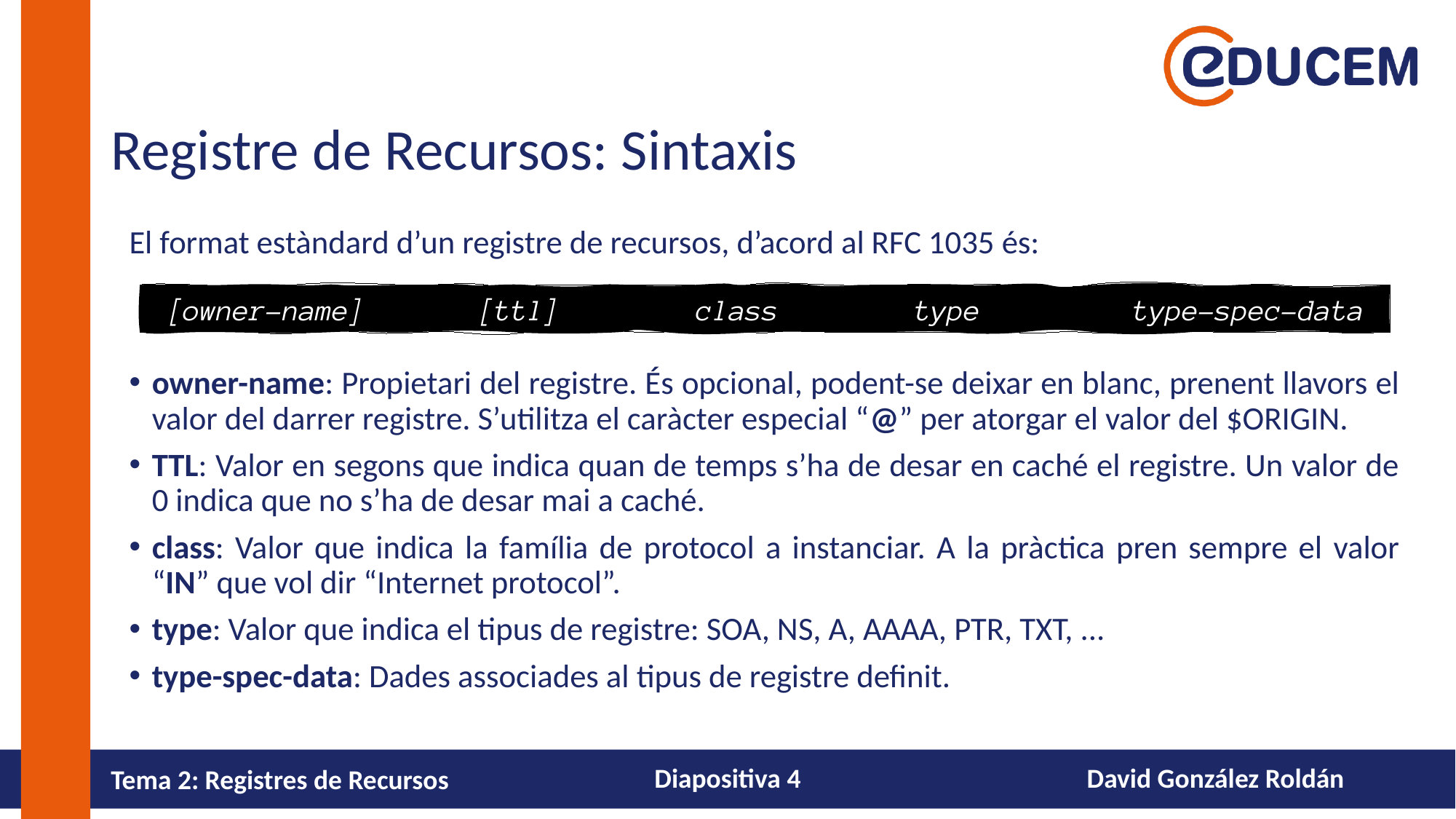

# Registre de Recursos: Sintaxis
El format estàndard d’un registre de recursos, d’acord al RFC 1035 és:

owner-name: Propietari del registre. És opcional, podent-se deixar en blanc, prenent llavors el valor del darrer registre. S’utilitza el caràcter especial “@” per atorgar el valor del $ORIGIN.
TTL: Valor en segons que indica quan de temps s’ha de desar en caché el registre. Un valor de 0 indica que no s’ha de desar mai a caché.
class: Valor que indica la família de protocol a instanciar. A la pràctica pren sempre el valor “IN” que vol dir “Internet protocol”.
type: Valor que indica el tipus de registre: SOA, NS, A, AAAA, PTR, TXT, ...
type-spec-data: Dades associades al tipus de registre definit.

 [owner-name]		[ttl] 		class		type		type-spec-data
Diapositiva 4
David González Roldán
Tema 2: Registres de Recursos